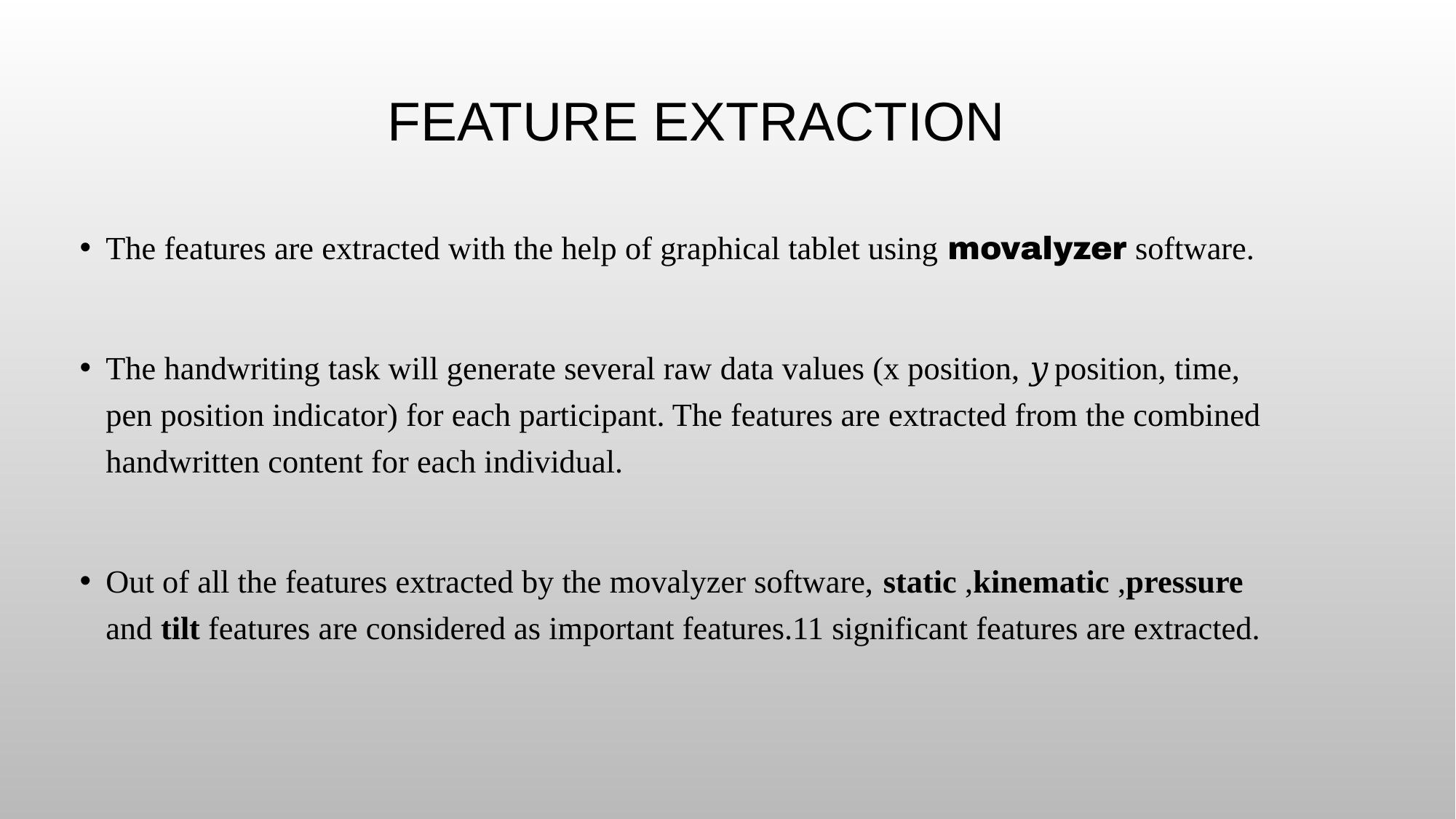

# Feature Extraction
The features are extracted with the help of graphical tablet using movalyzer software.

The handwriting task will generate several raw data values (x position, 𝑦 position, time, pen position indicator) for each participant. The features are extracted from the combined handwritten content for each individual.

Out of all the features extracted by the movalyzer software, static ,kinematic ,pressure and tilt features are considered as important features.11 significant features are extracted.

18